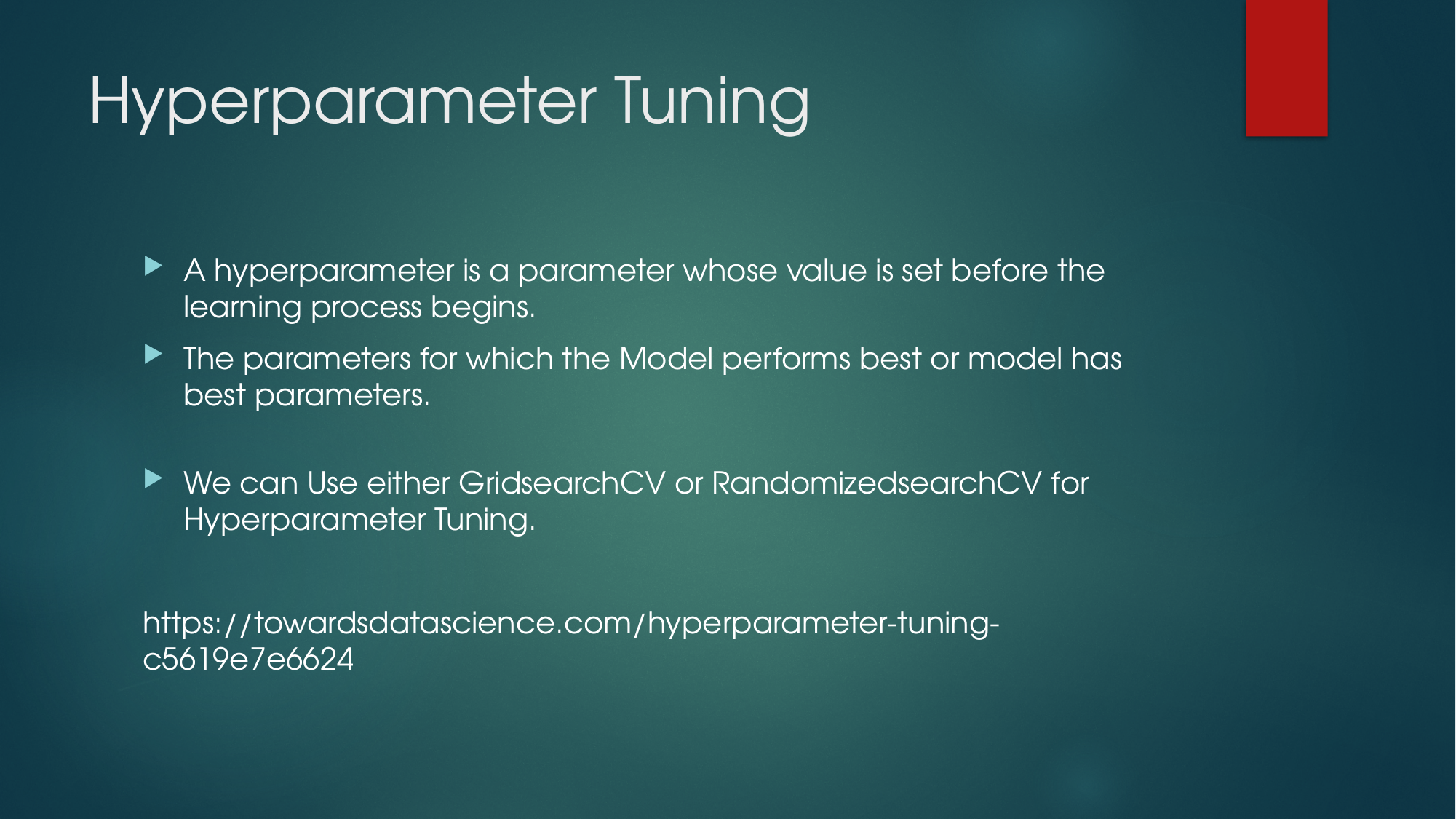

# Hyperparameter Tuning
A hyperparameter is a parameter whose value is set before the learning process begins.
The parameters for which the Model performs best or model has best parameters.
We can Use either GridsearchCV or RandomizedsearchCV for Hyperparameter Tuning.

https://towardsdatascience.com/hyperparameter-tuning-c5619e7e6624